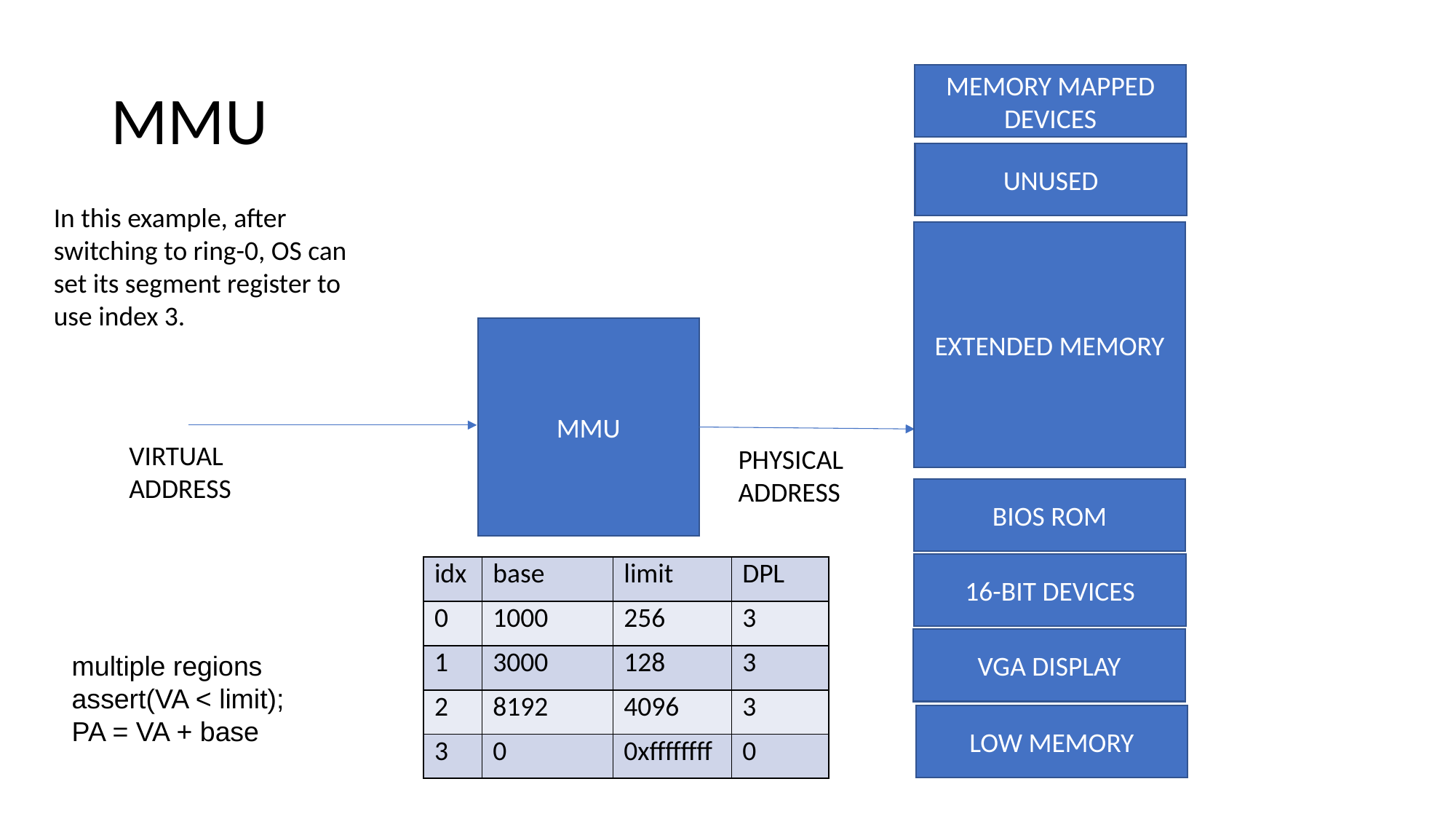

# MMU
MEMORY MAPPED DEVICES
UNUSED
In this example, after switching to ring-0, OS can set its segment register to use index 3.
EXTENDED MEMORY
MMU
VIRTUAL
ADDRESS
PHYSICAL
ADDRESS
BIOS ROM
16-BIT DEVICES
| idx | base | limit | DPL |
| --- | --- | --- | --- |
| 0 | 1000 | 256 | 3 |
| 1 | 3000 | 128 | 3 |
| 2 | 8192 | 4096 | 3 |
| 3 | 0 | 0xffffffff | 0 |
VGA DISPLAY
multiple regions
assert(VA < limit);
PA = VA + base
LOW MEMORY